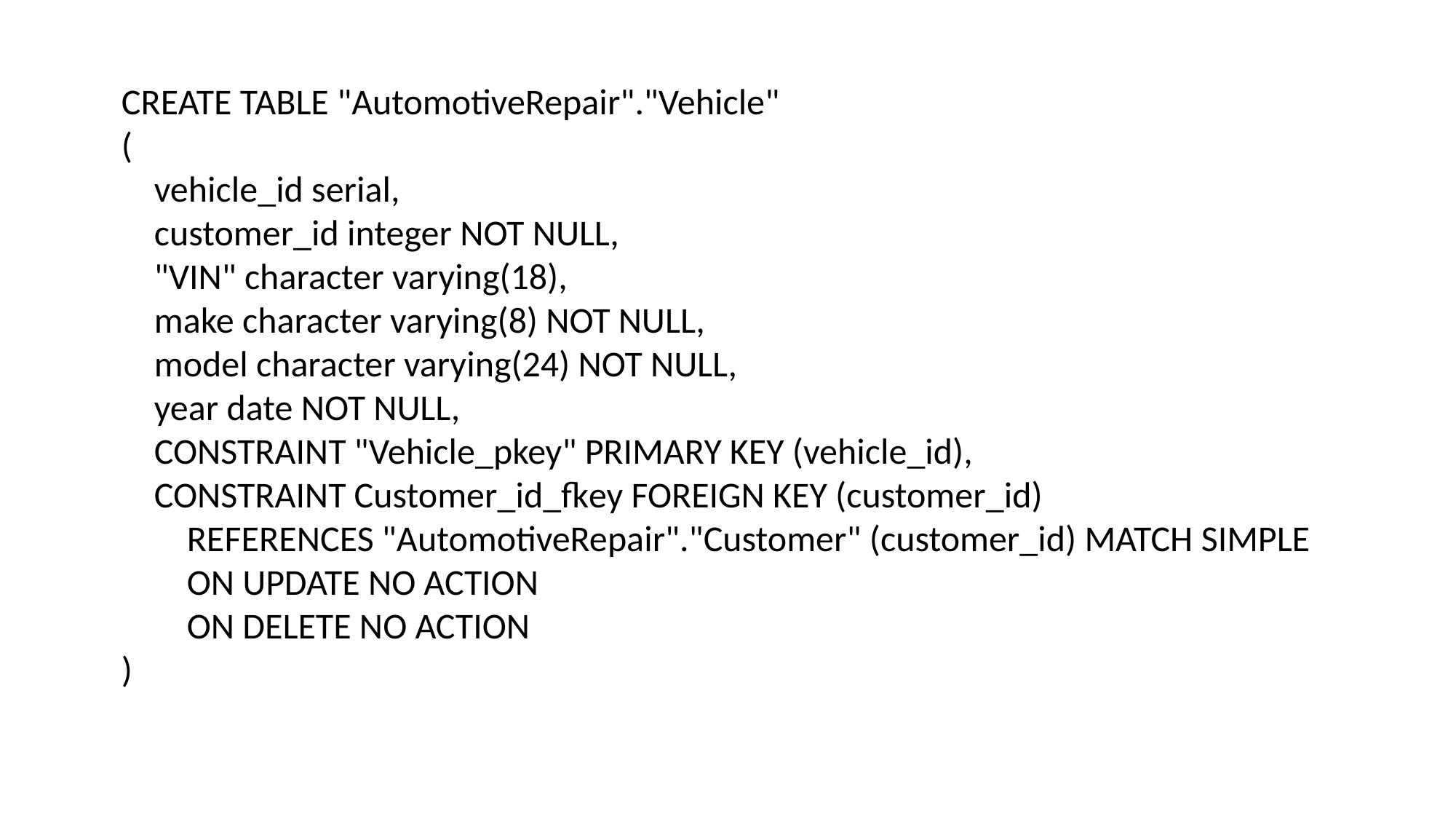

CREATE TABLE "AutomotiveRepair"."Vehicle"
(
    vehicle_id serial,
    customer_id integer NOT NULL,
    "VIN" character varying(18),
    make character varying(8) NOT NULL,
    model character varying(24) NOT NULL,
    year date NOT NULL,
    CONSTRAINT "Vehicle_pkey" PRIMARY KEY (vehicle_id),
    CONSTRAINT Customer_id_fkey FOREIGN KEY (customer_id)
        REFERENCES "AutomotiveRepair"."Customer" (customer_id) MATCH SIMPLE
        ON UPDATE NO ACTION
        ON DELETE NO ACTION
)